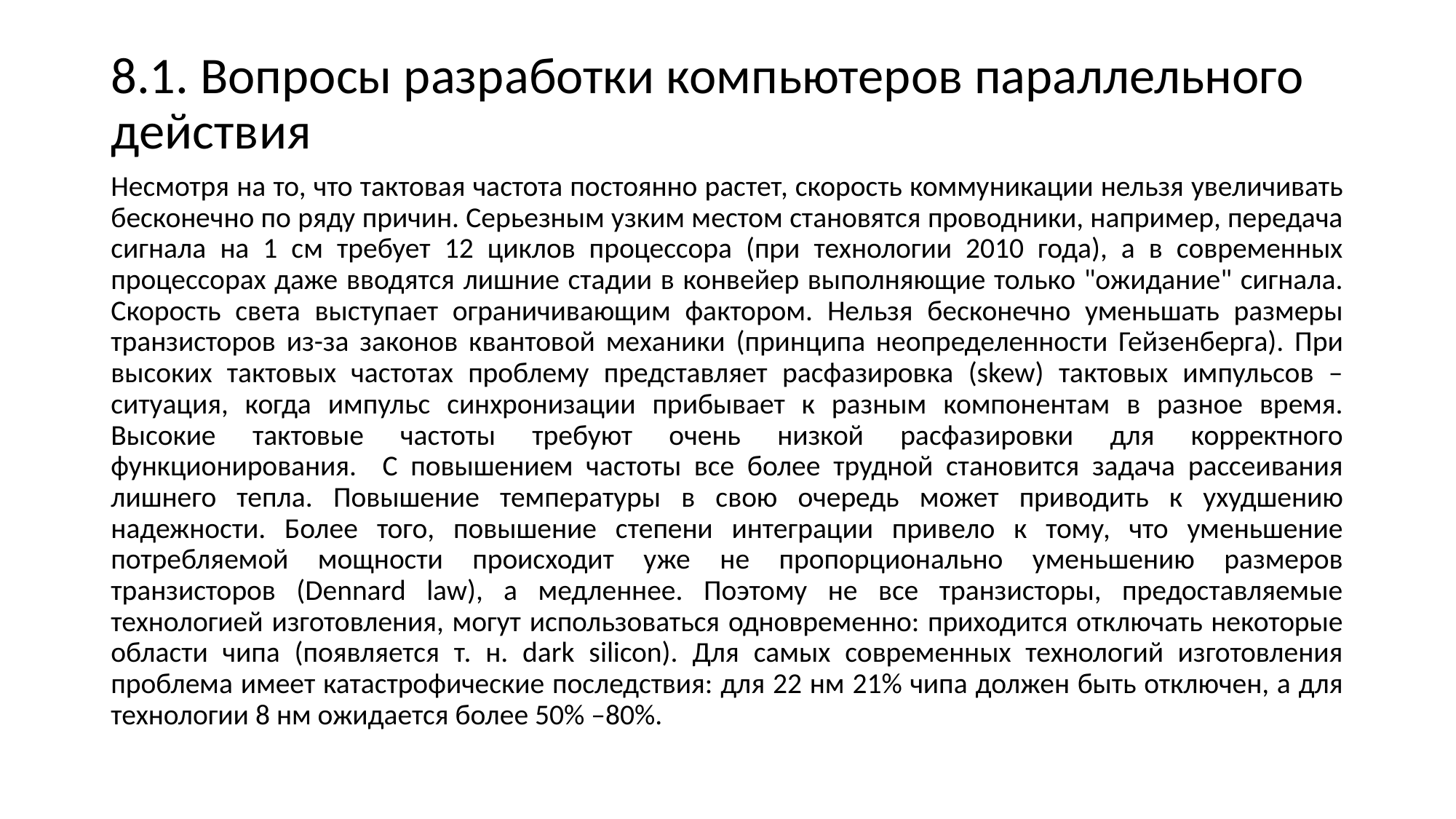

# 8.1. Вопросы разработки компьютеров параллельного действия
Несмотря на то, что тактовая частота постоянно растет, скорость коммуникации нельзя увеличивать бесконечно по ряду причин. Серьезным узким местом становятся проводники, например, передача сигнала на 1 см требует 12 циклов процессора (при технологии 2010 года), а в современных процессорах даже вводятся лишние стадии в конвейер выполняющие только "ожидание" сигнала. Скорость света выступает ограничивающим фактором. Нельзя бесконечно уменьшать размеры транзисторов из-за законов квантовой механики (принципа неопределенности Гейзенберга). При высоких тактовых частотах проблему представляет расфазировка (skew) тактовых импульсов – ситуация, когда импульс синхронизации прибывает к разным компонентам в разное время. Высокие тактовые частоты требуют очень низкой расфазировки для корректного функционирования.  С повышением частоты все более трудной становится задача рассеивания лишнего тепла. Повышение температуры в свою очередь может приводить к ухудшению надежности. Более того, повышение степени интеграции привело к тому, что уменьшение потребляемой мощности происходит уже не пропорционально уменьшению размеров транзисторов (Dennard law), а медленнее. Поэтому не все транзисторы, предоставляемые технологией изготовления, могут использоваться одновременно: приходится отключать некоторые области чипа (появляется т. н. dark silicon). Для самых современных технологий изготовления проблема имеет катастрофические последствия: для 22 нм 21% чипа должен быть отключен, а для технологии 8 нм ожидается более 50% –80%.